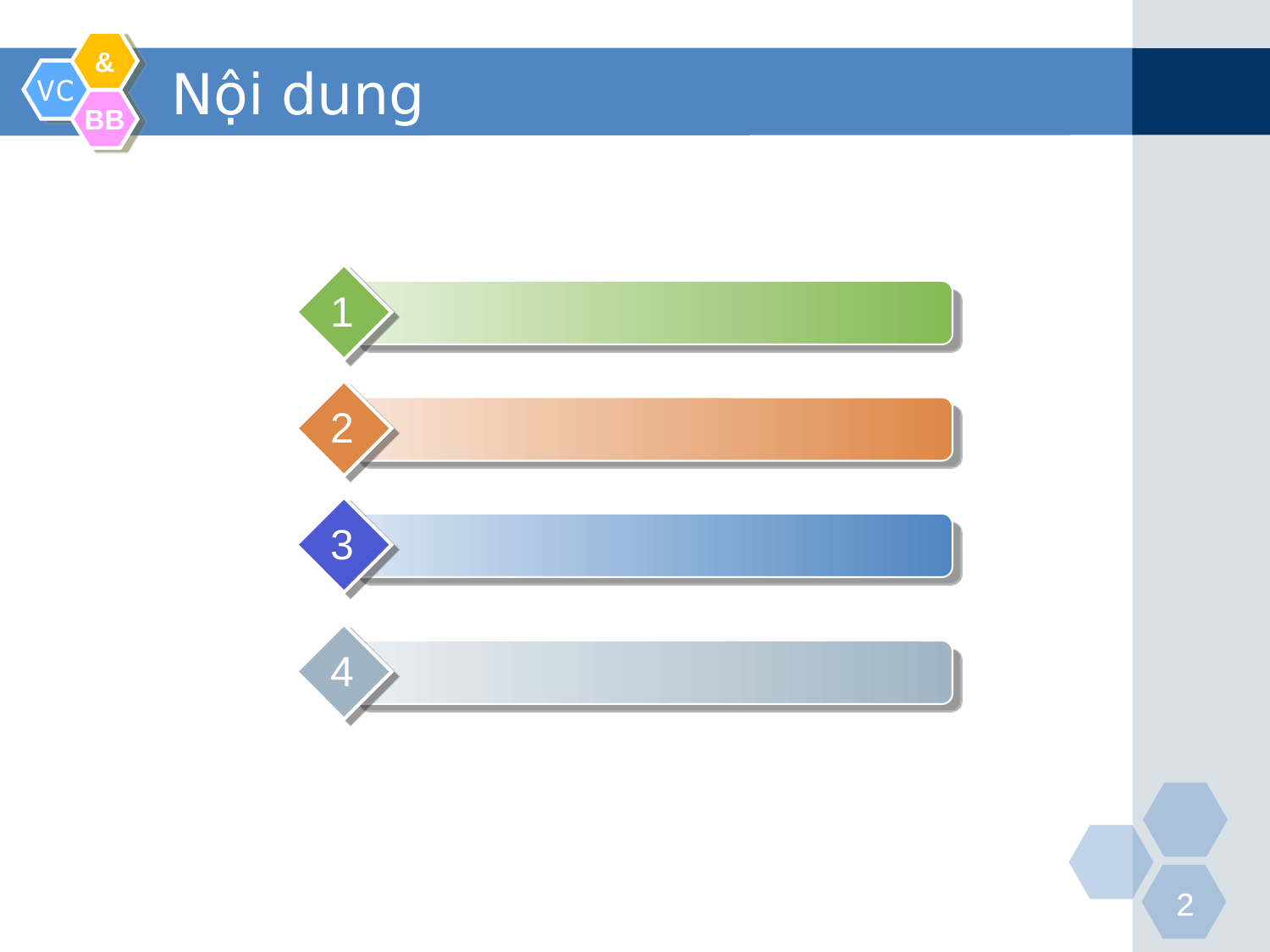

# Nội dung

1

2

3

4